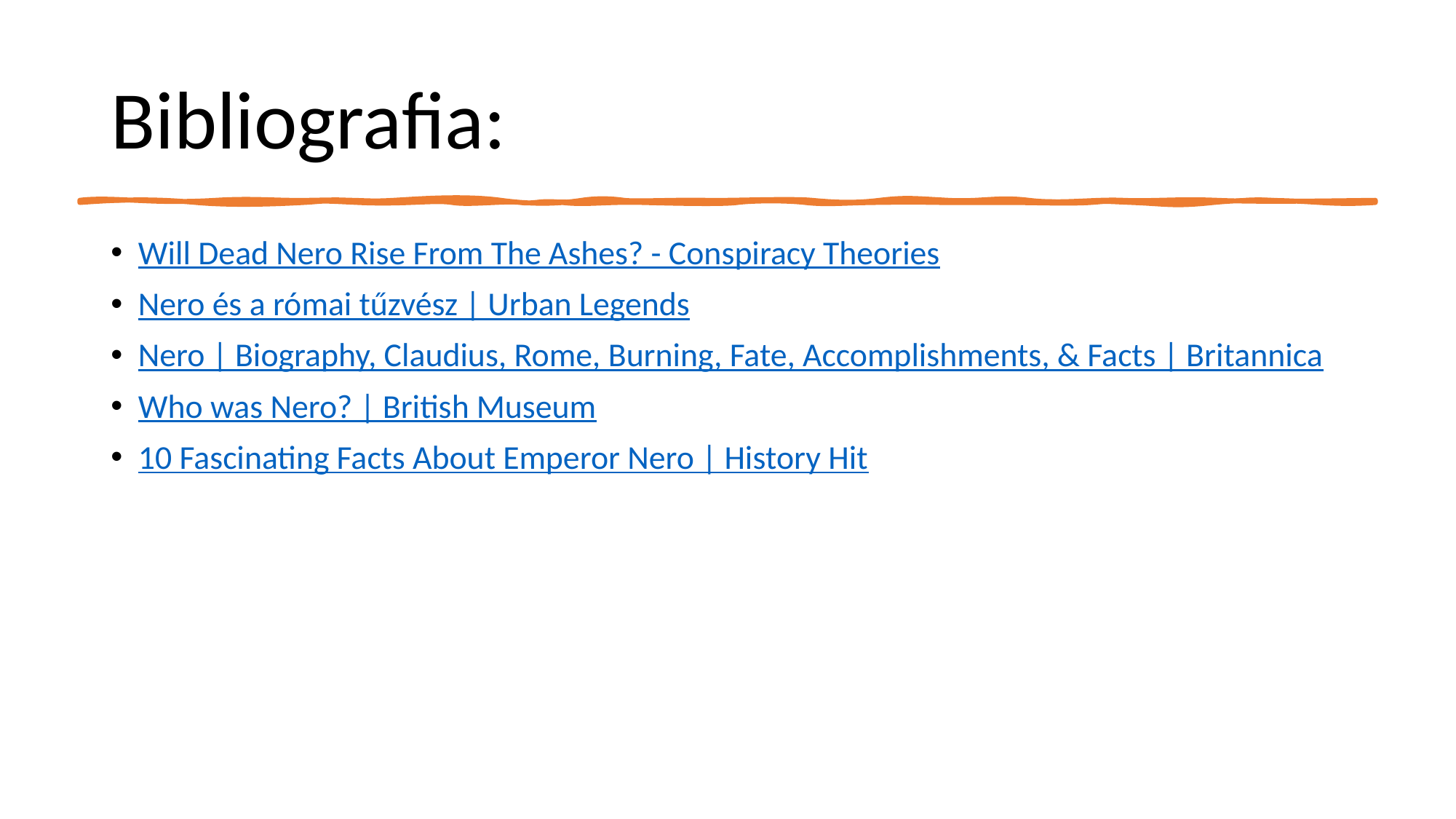

# Bibliografia:

Will Dead Nero Rise From The Ashes? - Conspiracy Theories
Nero és a római tűzvész | Urban Legends
Nero | Biography, Claudius, Rome, Burning, Fate, Accomplishments, & Facts | Britannica
Who was Nero? | British Museum
10 Fascinating Facts About Emperor Nero | History Hit